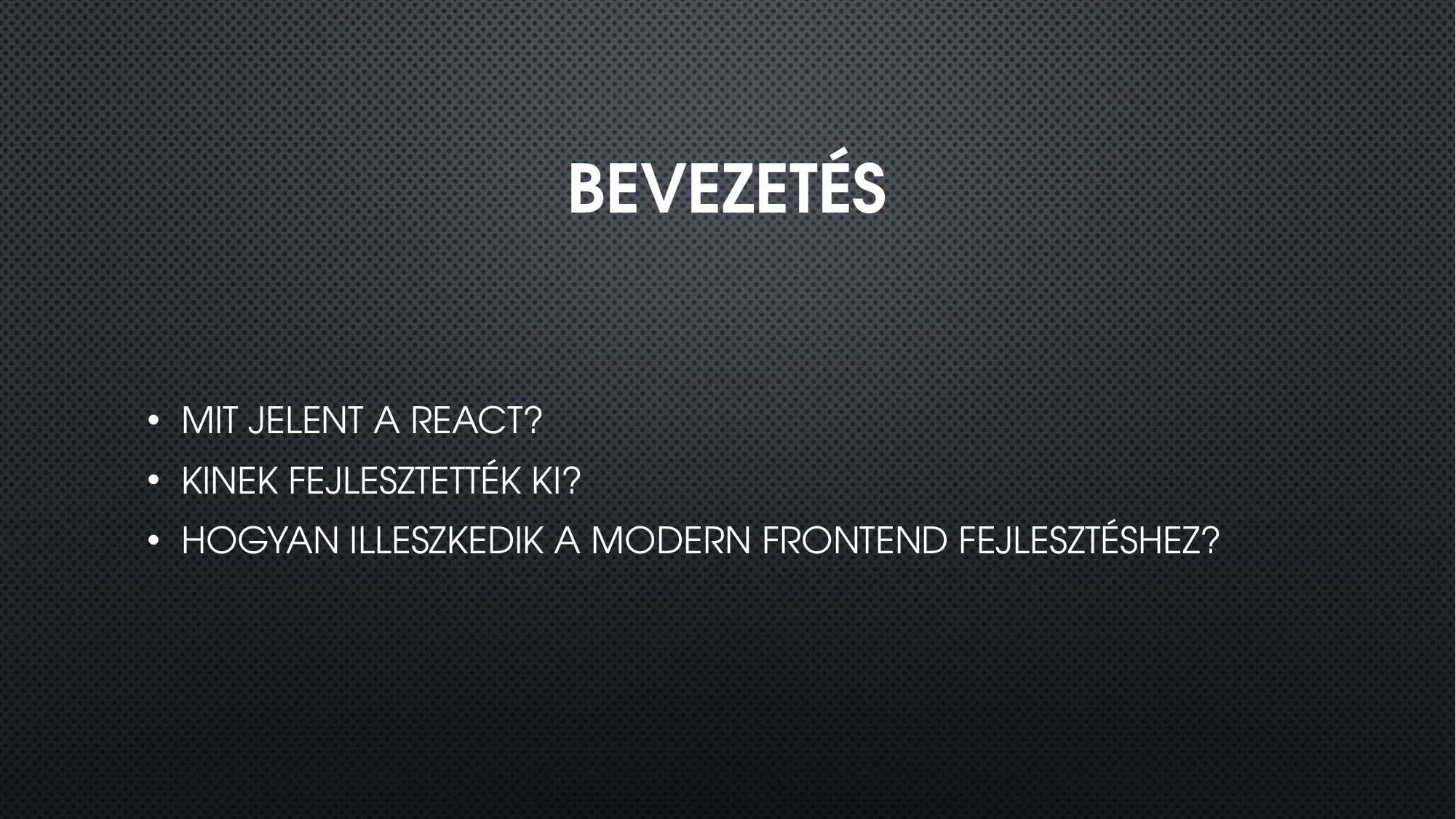

# Bevezetés
Mit jelent a React?
Kinek fejlesztették ki?
Hogyan illeszkedik a modern frontend fejlesztéshez?